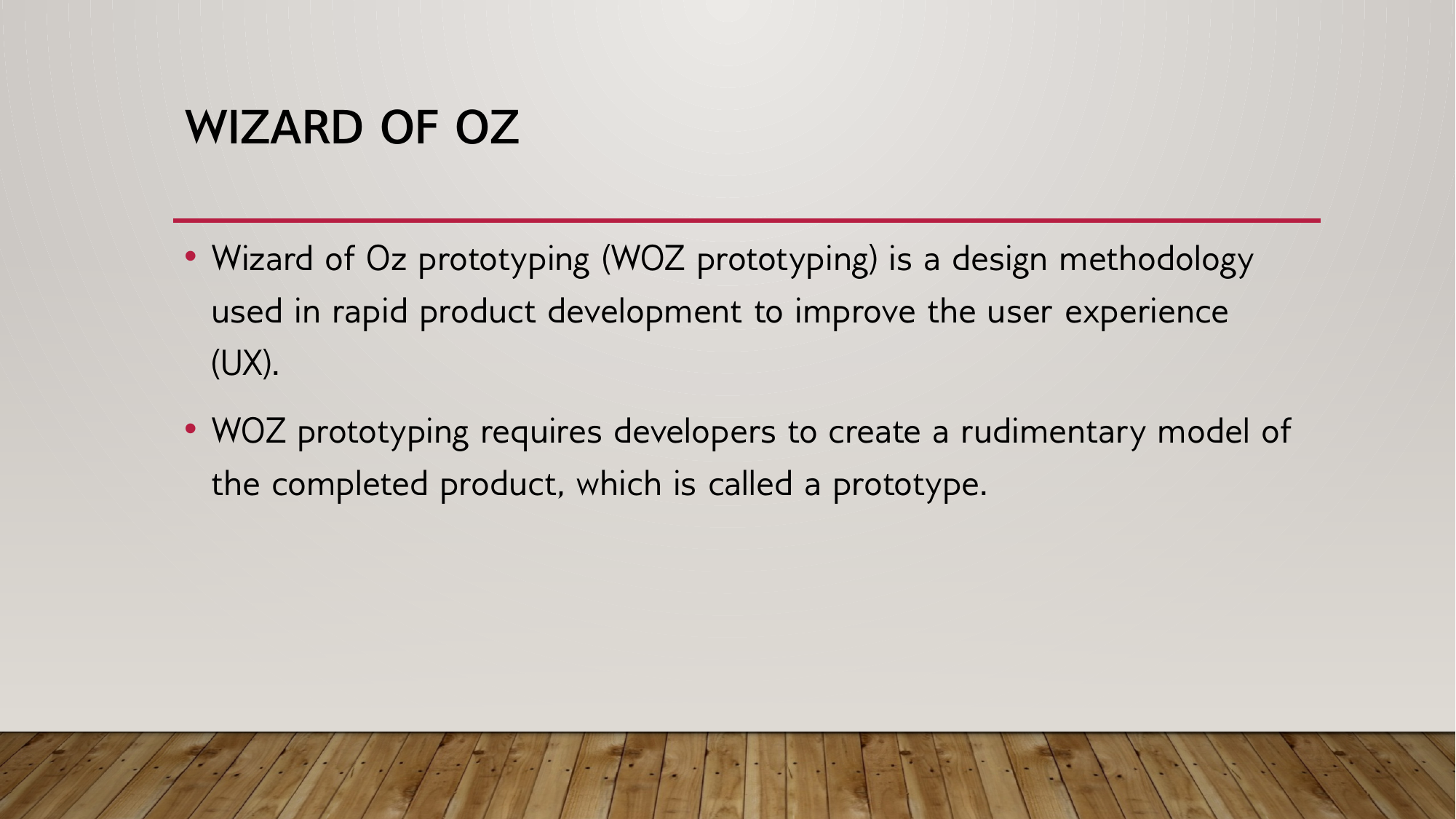

# Wizard of Oz
Wizard of Oz prototyping (WOZ prototyping) is a design methodology used in rapid product development to improve the user experience (UX).
WOZ prototyping requires developers to create a rudimentary model of the completed product, which is called a prototype.